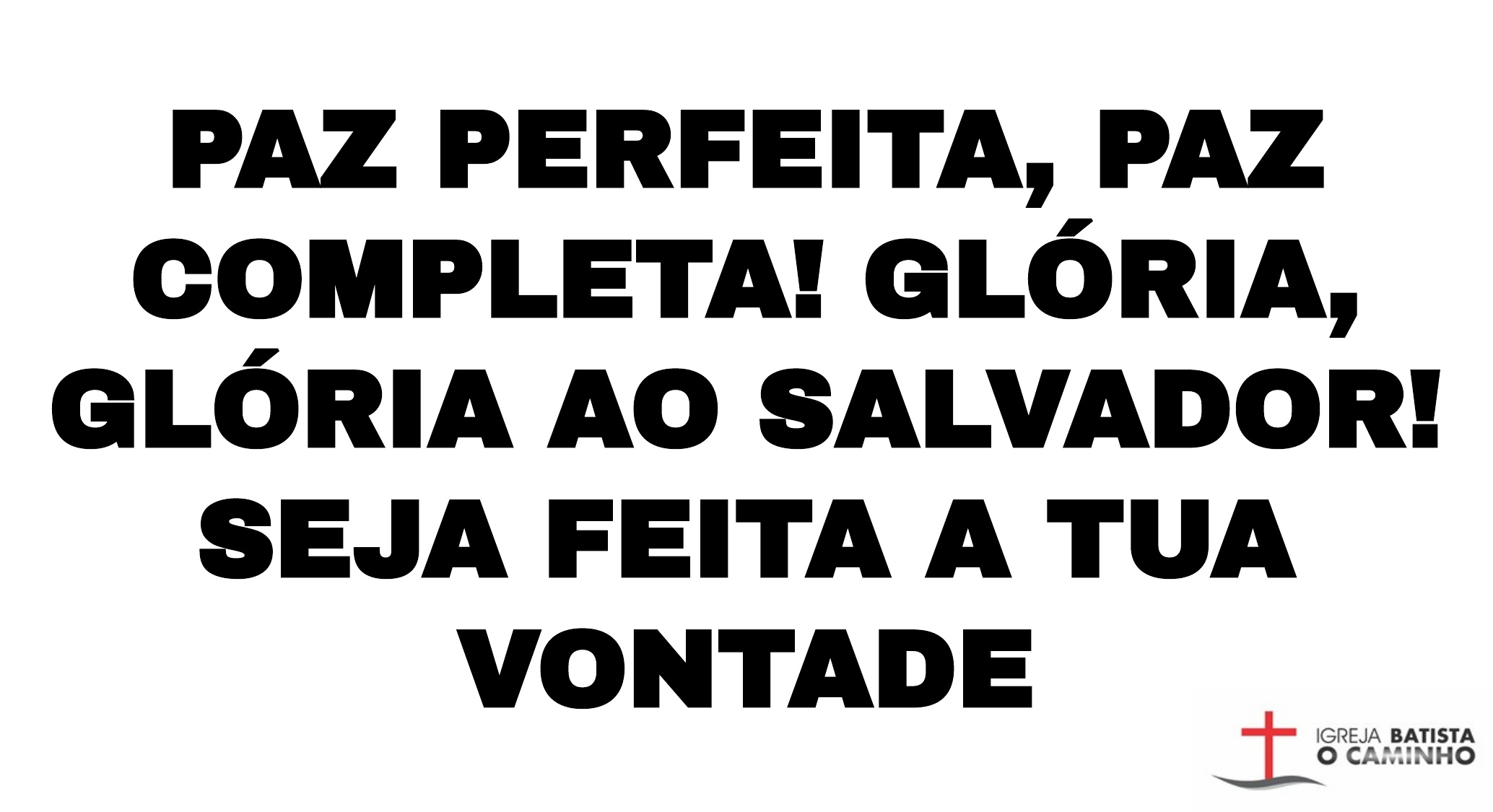

PAZ PERFEITA, PAZ COMPLETA! GLÓRIA, GLÓRIA AO SALVADOR!
SEJA FEITA A TUA VONTADE